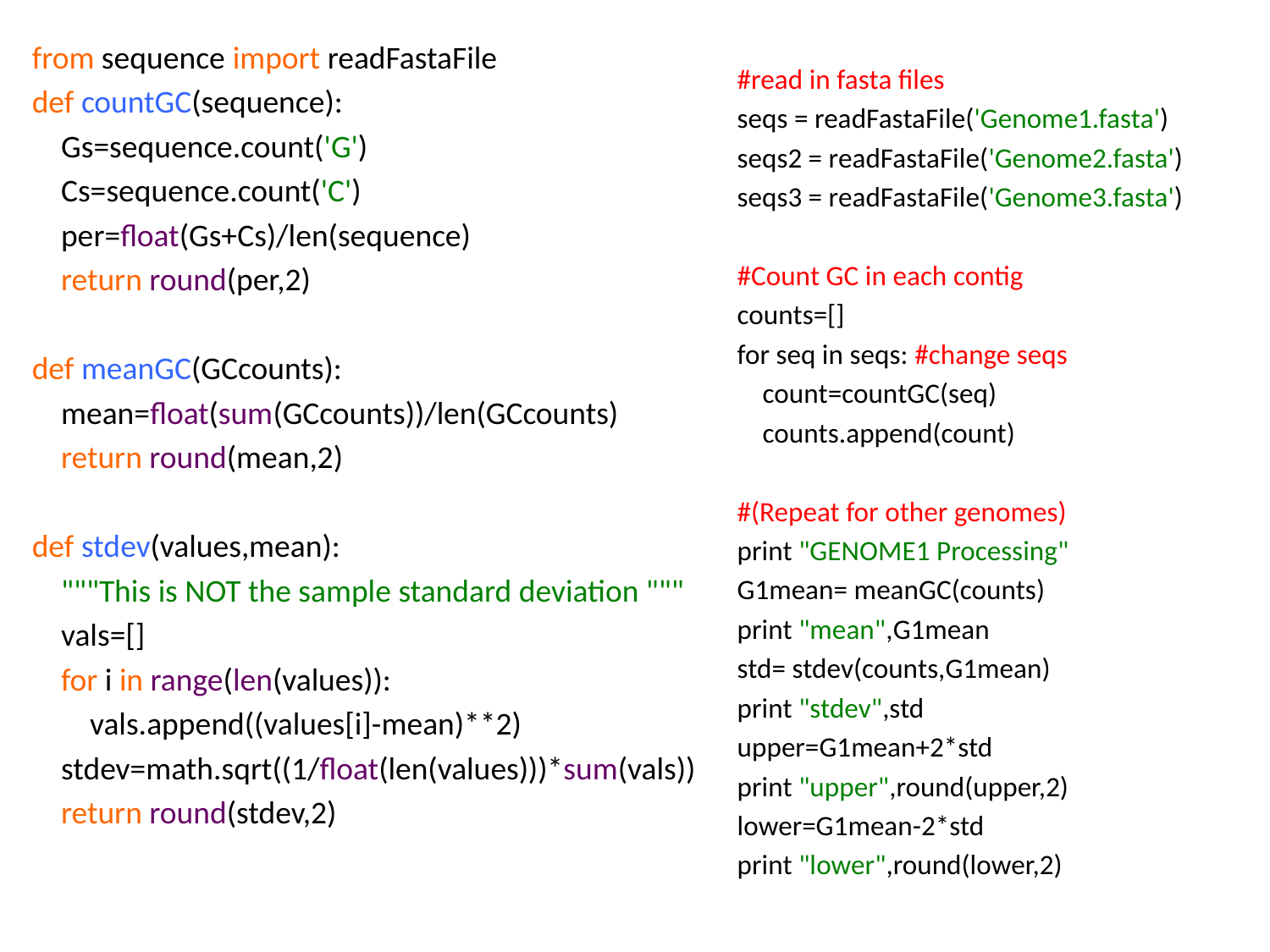

from sequence import readFastaFile
def countGC(sequence):
    Gs=sequence.count('G')
    Cs=sequence.count('C')
    per=float(Gs+Cs)/len(sequence)
    return round(per,2)

def meanGC(GCcounts):
    mean=float(sum(GCcounts))/len(GCcounts)
    return round(mean,2)

def stdev(values,mean):
    """This is NOT the sample standard deviation """
    vals=[]
    for i in range(len(values)):
        vals.append((values[i]-mean)**2)
    stdev=math.sqrt((1/float(len(values)))*sum(vals))
    return round(stdev,2)
#read in fasta files
seqs = readFastaFile('Genome1.fasta')
seqs2 = readFastaFile('Genome2.fasta')
seqs3 = readFastaFile('Genome3.fasta')

#Count GC in each contig
counts=[]
for seq in seqs: #change seqs
    count=countGC(seq)
    counts.append(count)

#(Repeat for other genomes)
print "GENOME1 Processing"
G1mean= meanGC(counts)
print "mean",G1mean
std= stdev(counts,G1mean)
print "stdev",std
upper=G1mean+2*std
print "upper",round(upper,2)
lower=G1mean-2*std
print "lower",round(lower,2)